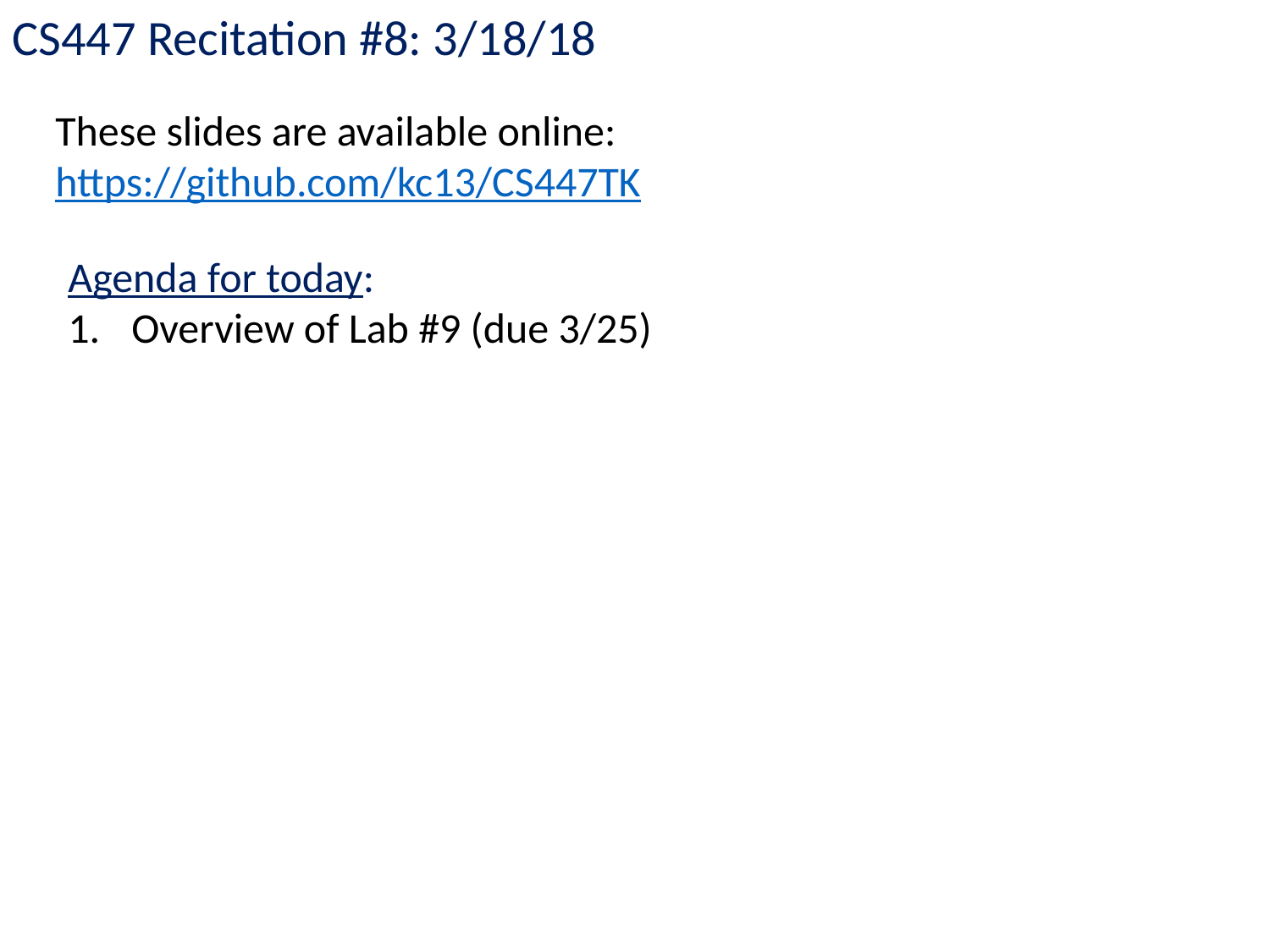

CS447 Recitation #8: 3/18/18
These slides are available online:
https://github.com/kc13/CS447TK
Agenda for today:
Overview of Lab #9 (due 3/25)